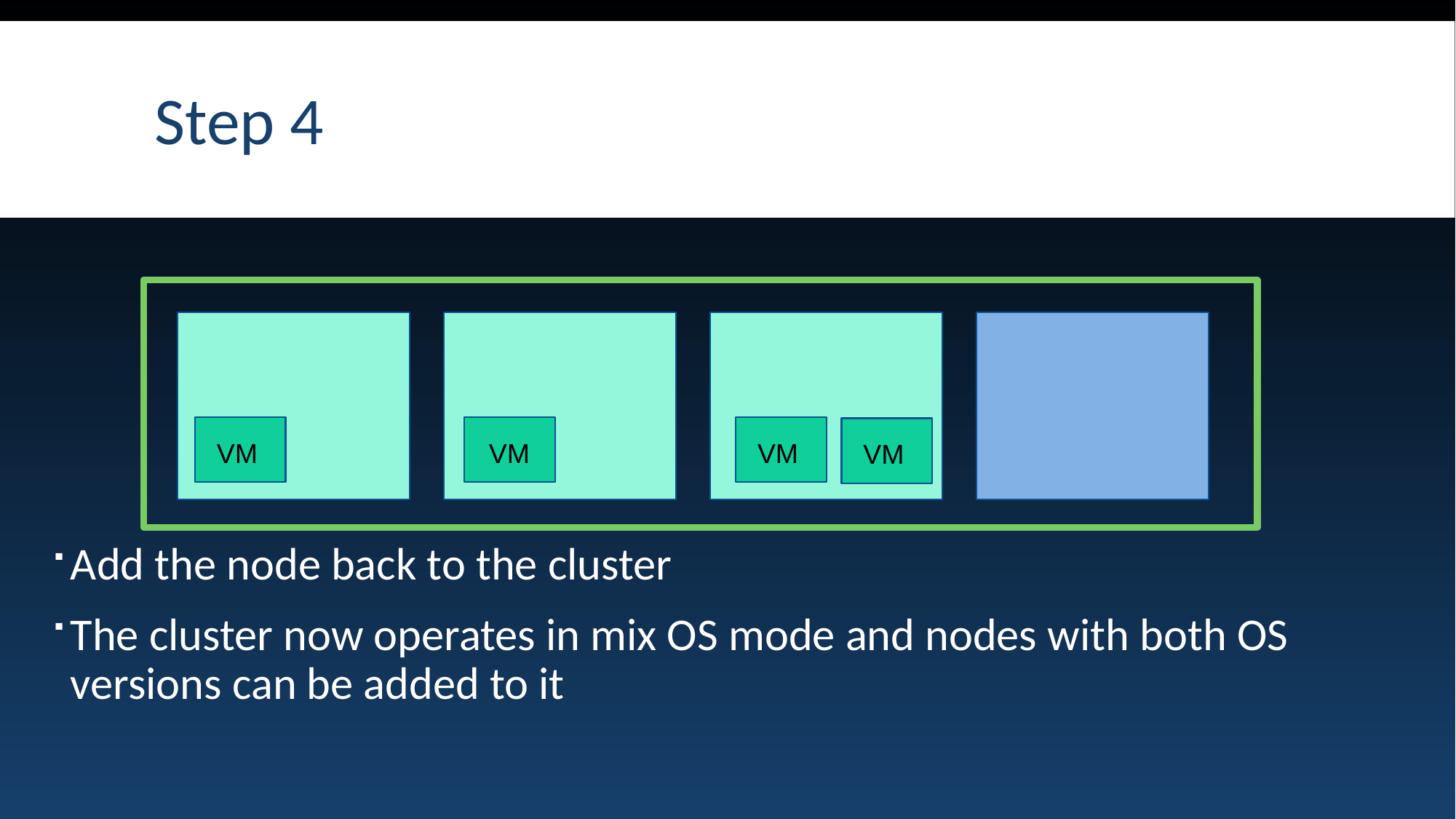

# Step 4

Add the node back to the cluster
The cluster now operates in mix OS mode and nodes with both OS versions can be added to it

VM
VM
VM
VM